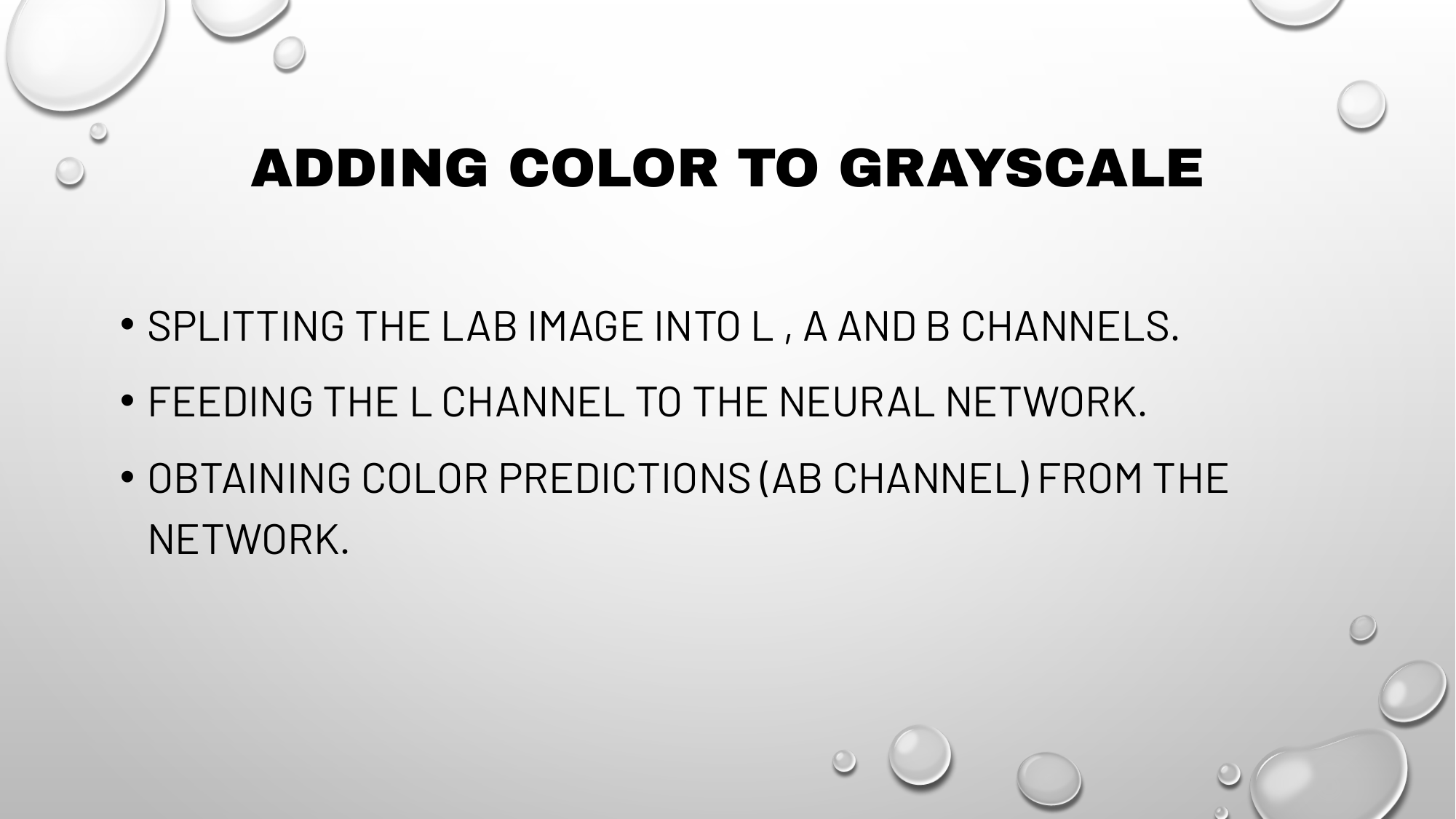

# Adding color to grayscale
Splitting the lab image into l , A AND B channels.
Feeding the l channel to the neural network.
Obtaining color predictions (ab channel) from the network.